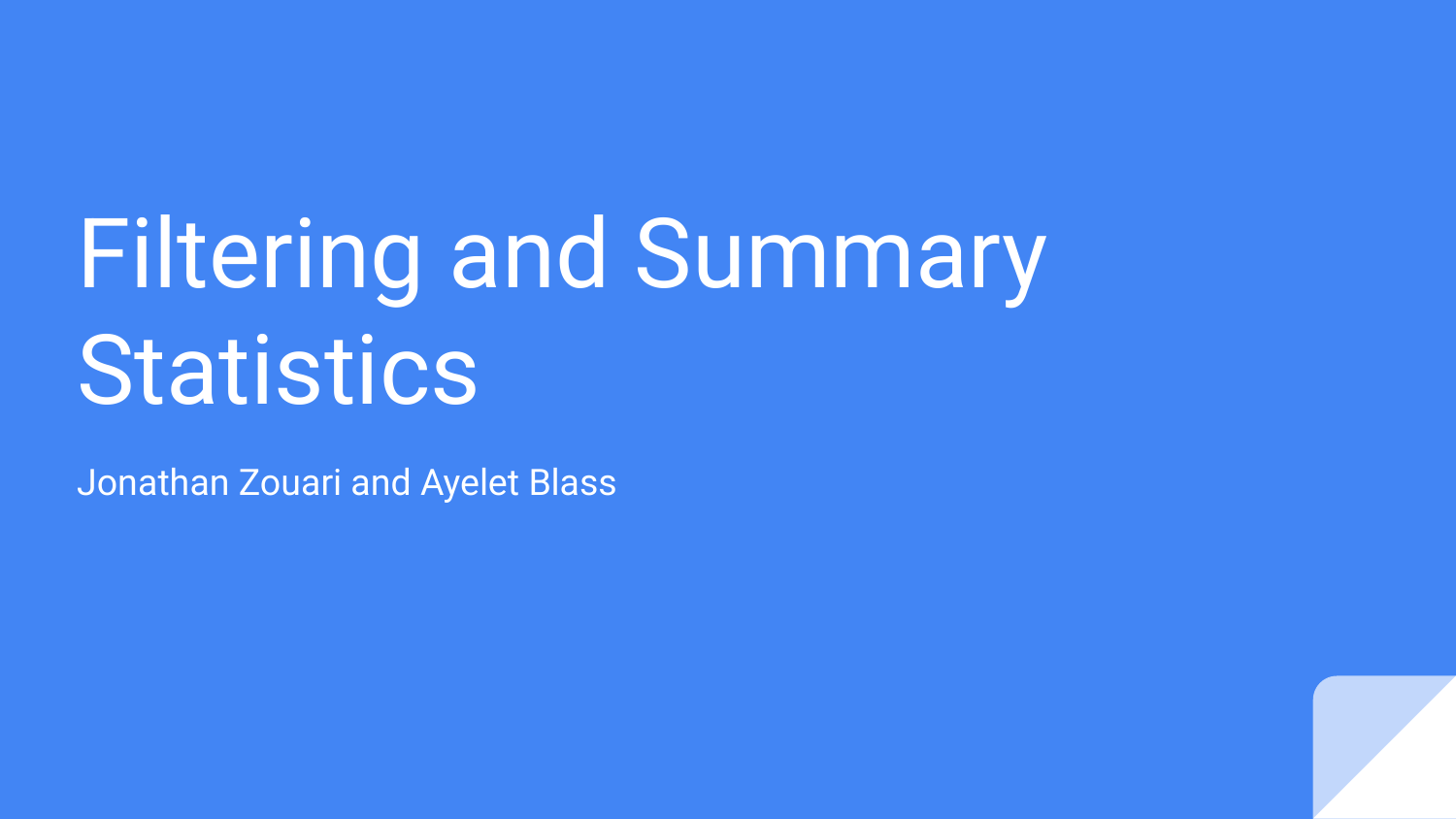

# Filtering and Summary Statistics
Jonathan Zouari and Ayelet Blass